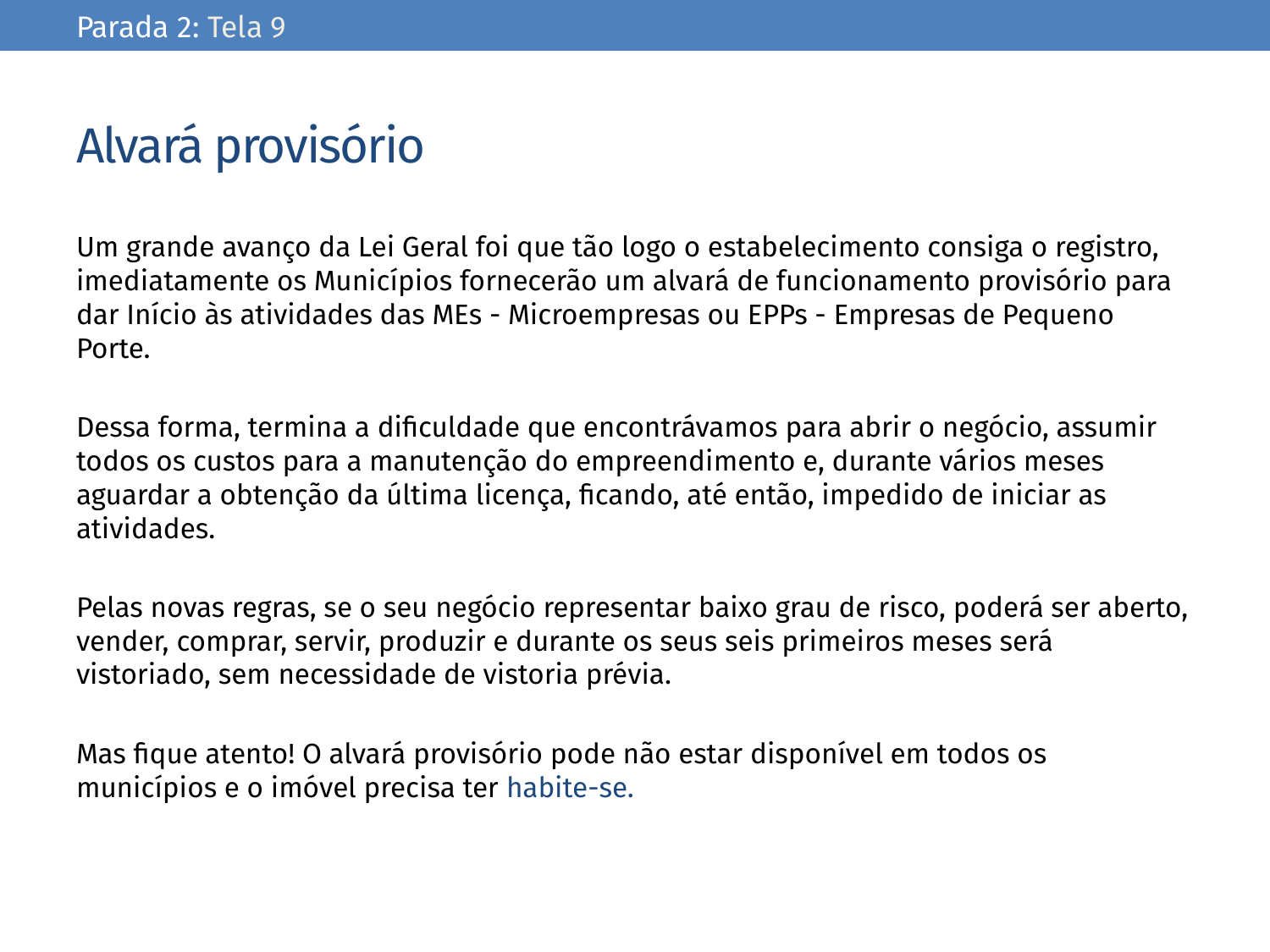

Parada 2: Tela 9
# Alvará provisório
Um grande avanço da Lei Geral foi que tão logo o estabelecimento consiga o registro, imediatamente os Municípios fornecerão um alvará de funcionamento provisório para dar Início às atividades das MEs - Microempresas ou EPPs - Empresas de Pequeno Porte.

Dessa forma, termina a dificuldade que encontrávamos para abrir o negócio, assumir todos os custos para a manutenção do empreendimento e, durante vários meses aguardar a obtenção da última licença, ficando, até então, impedido de iniciar as atividades.

Pelas novas regras, se o seu negócio representar baixo grau de risco, poderá ser aberto, vender, comprar, servir, produzir e durante os seus seis primeiros meses será vistoriado, sem necessidade de vistoria prévia.

Mas fique atento! O alvará provisório pode não estar disponível em todos os municípios e o imóvel precisa ter habite-se.